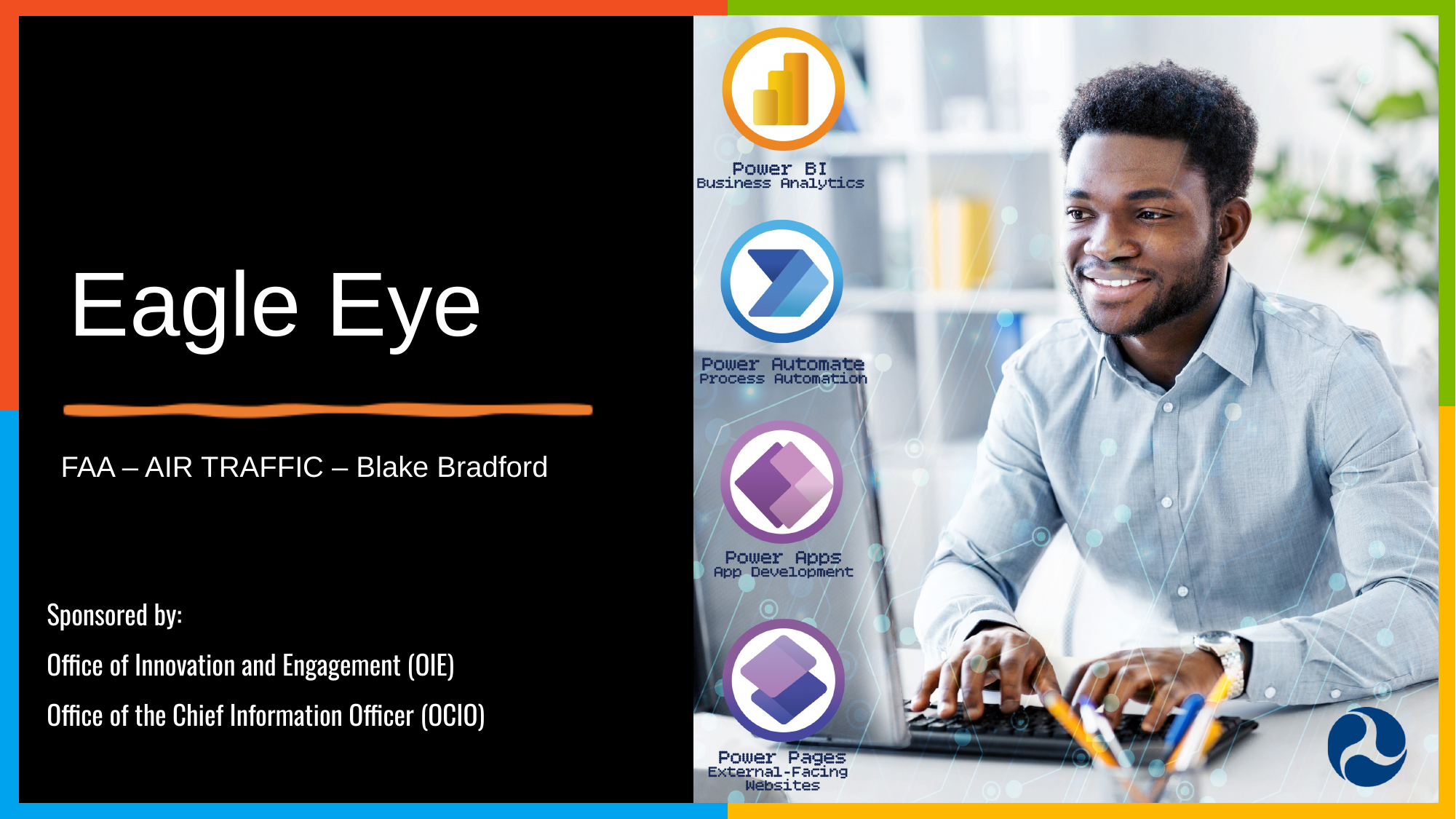

# Eagle Eye
FAA – AIR TRAFFIC – Blake Bradford